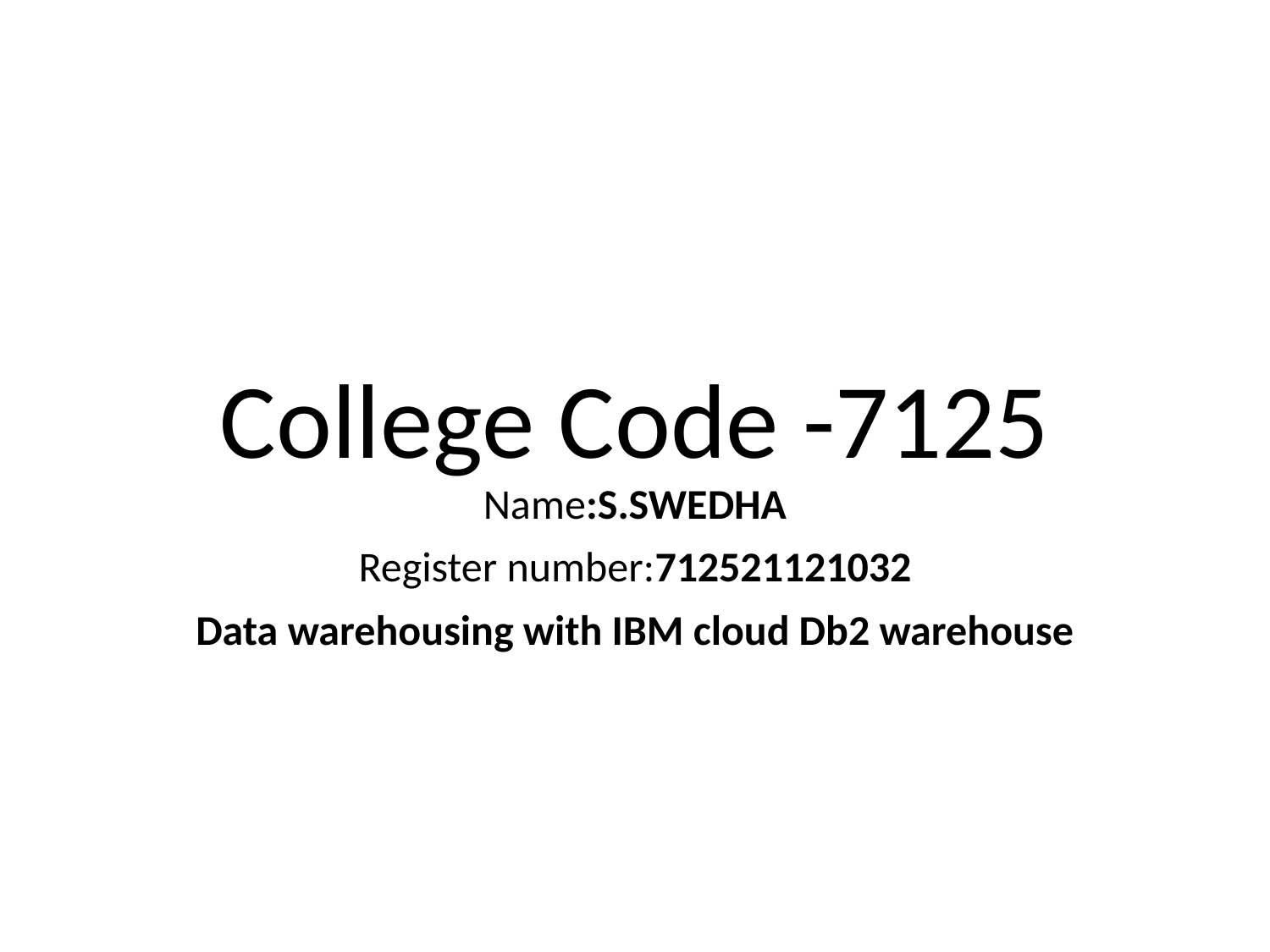

# College Code -7125
Name:S.SWEDHA
Register number:712521121032
Data warehousing with IBM cloud Db2 warehouse